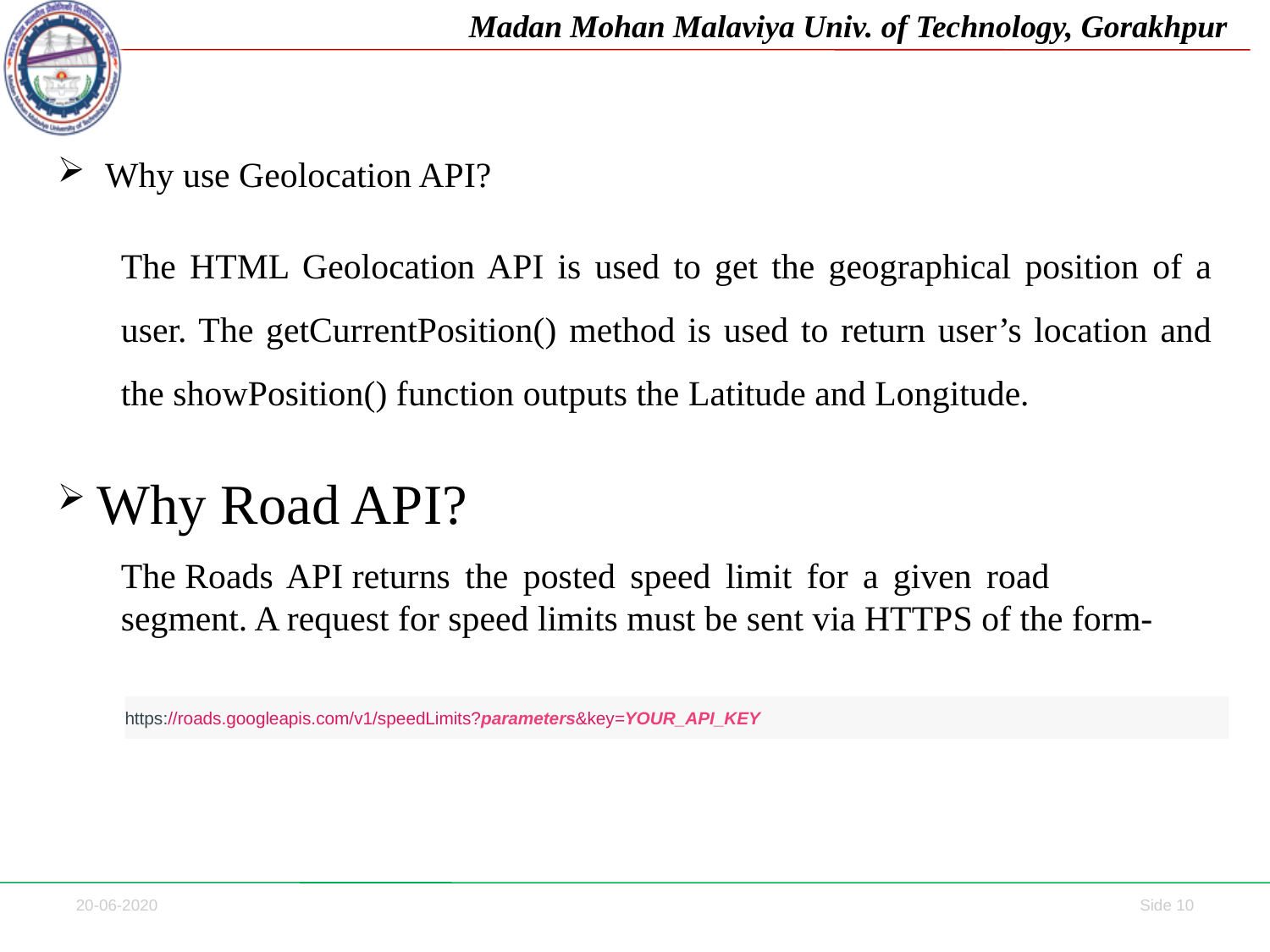

# Why use Geolocation API?
The HTML Geolocation API is used to get the geographical position of a user. The getCurrentPosition() method is used to return user’s location and the showPosition() function outputs the Latitude and Longitude.
 Why Road API?
The Roads API returns the posted speed limit for a given road            segment. A request for speed limits must be sent via HTTPS of the form-

https://roads.googleapis.com/v1/speedLimits?parameters&key=YOUR_API_KEY